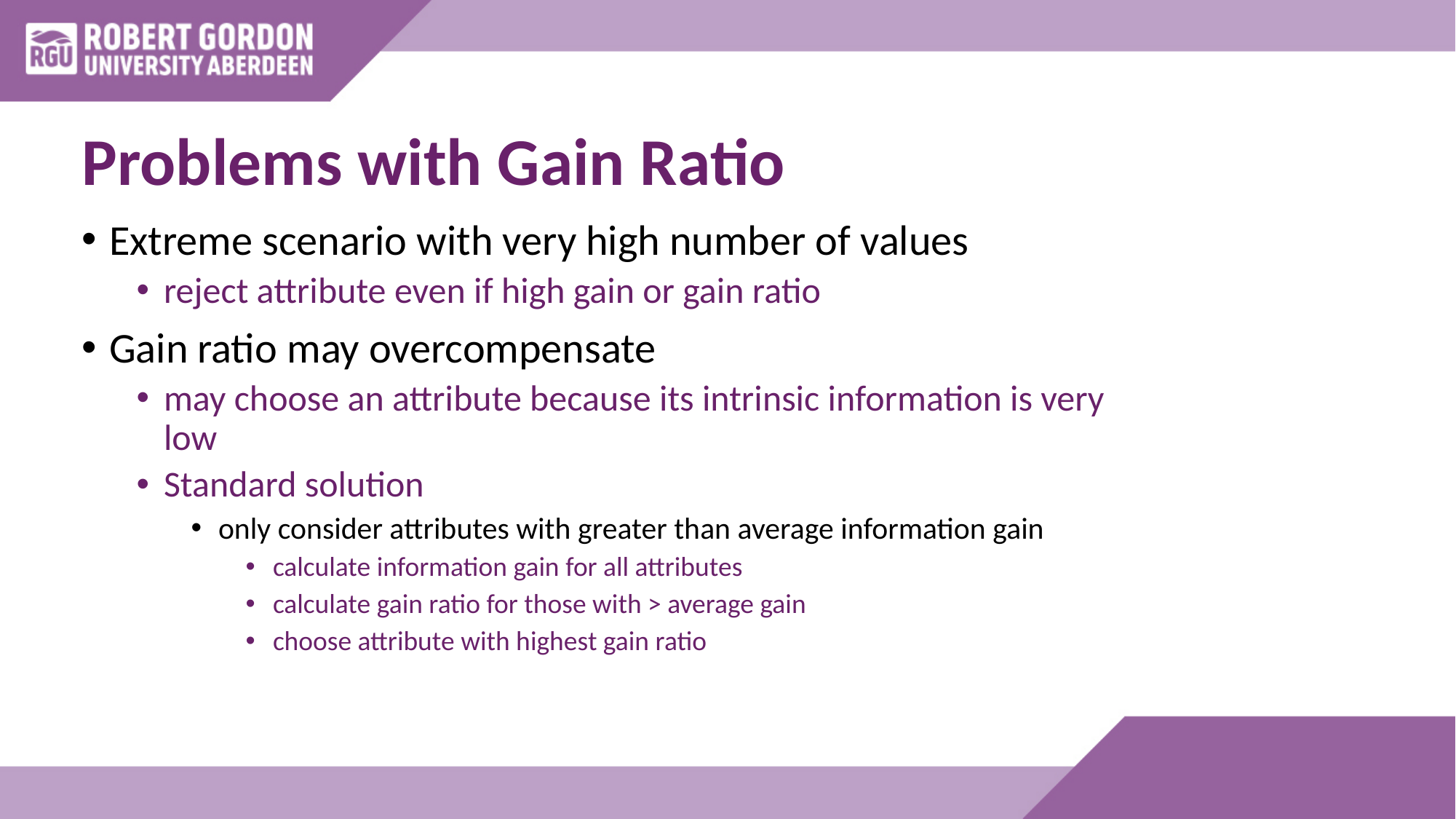

# Problems with Gain Ratio
Extreme scenario with very high number of values
reject attribute even if high gain or gain ratio
Gain ratio may overcompensate
may choose an attribute because its intrinsic information is very low
Standard solution
only consider attributes with greater than average information gain
calculate information gain for all attributes
calculate gain ratio for those with > average gain
choose attribute with highest gain ratio